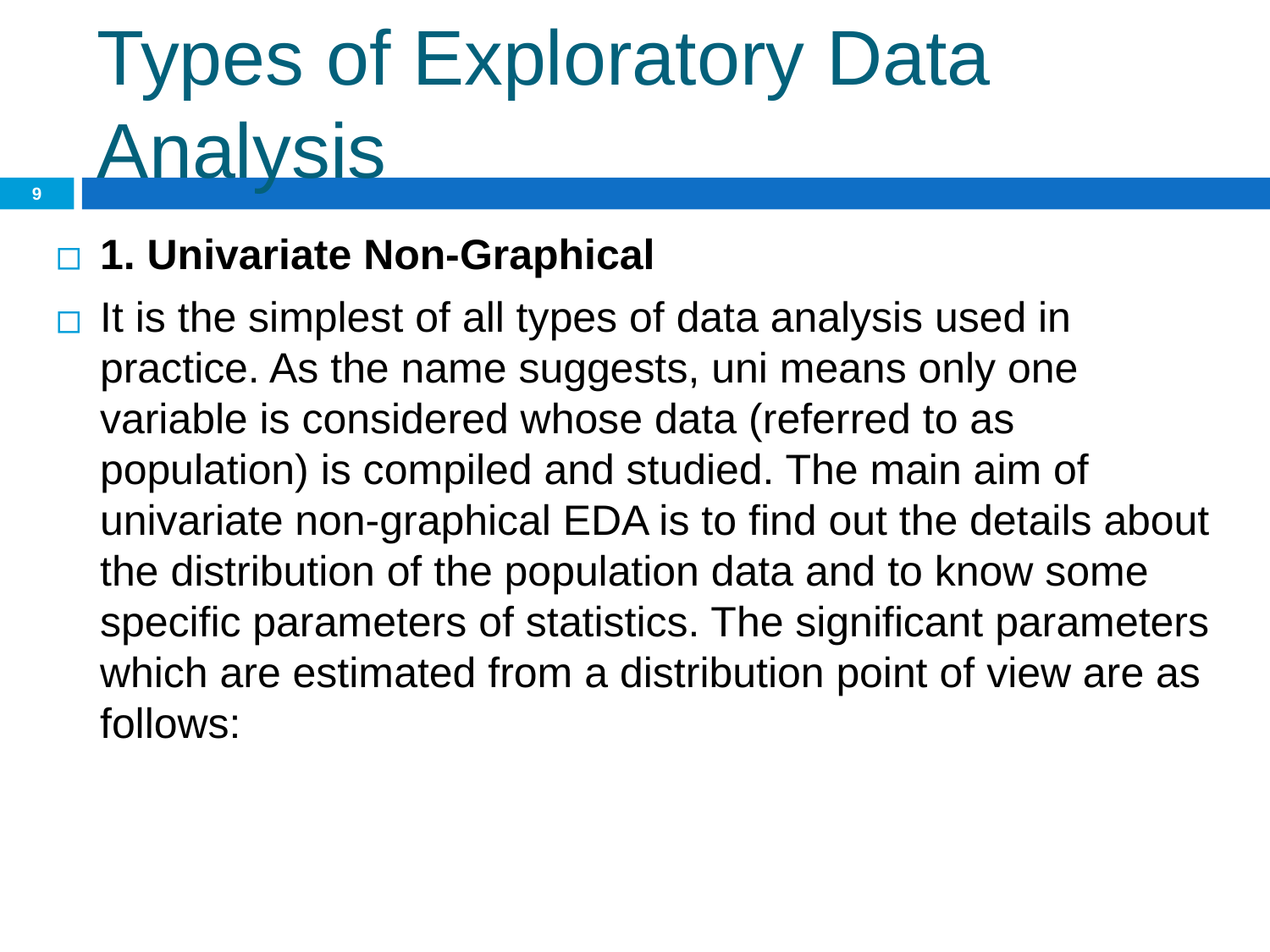

# Types of Exploratory Data Analysis
9
1. Univariate Non-Graphical
It is the simplest of all types of data analysis used in practice. As the name suggests, uni means only one variable is considered whose data (referred to as population) is compiled and studied. The main aim of univariate non-graphical EDA is to find out the details about the distribution of the population data and to know some specific parameters of statistics. The significant parameters which are estimated from a distribution point of view are as follows: